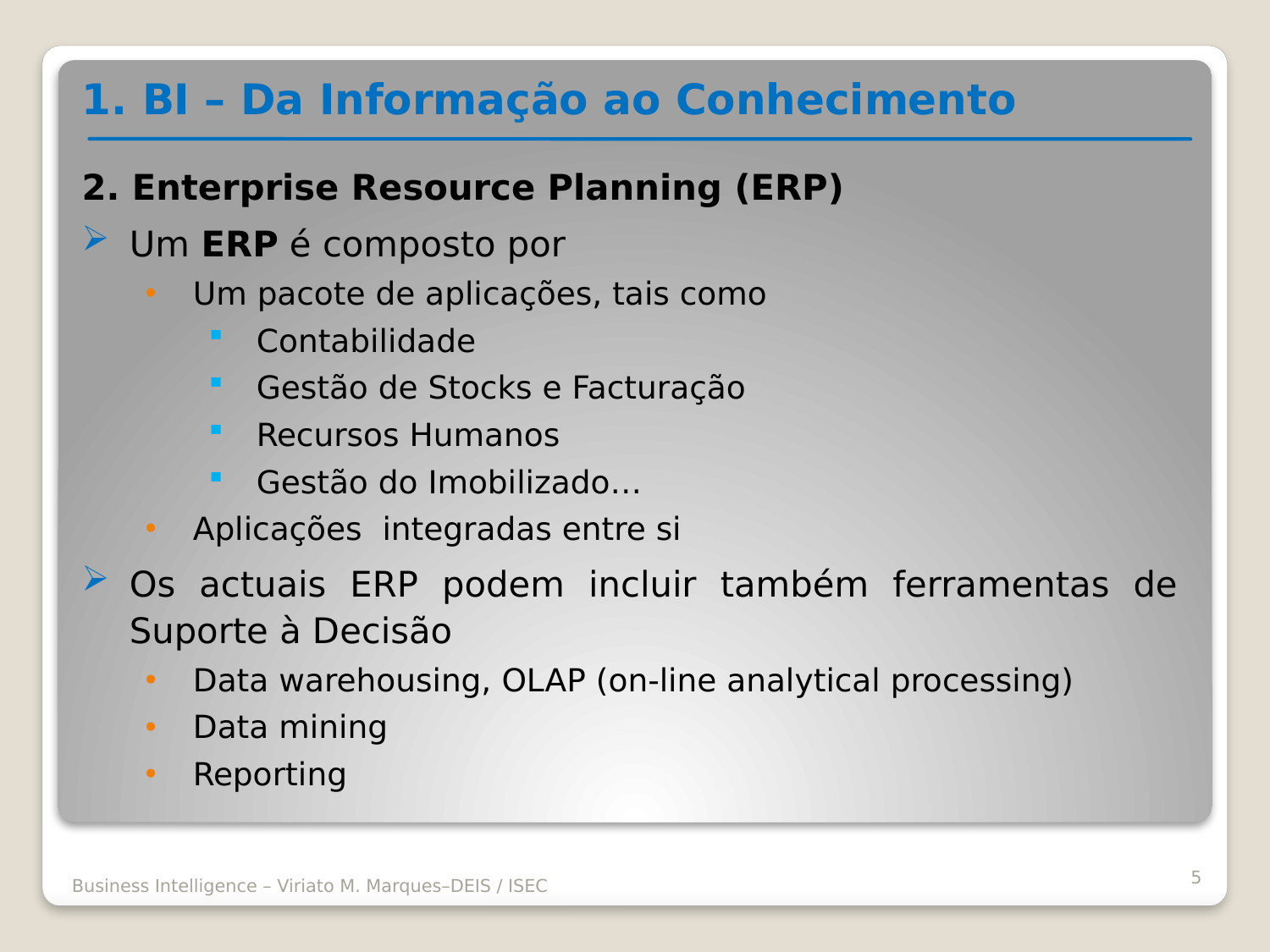

1. BI – Da Informação ao Conhecimento
2. Enterprise Resource Planning (ERP)
Um ERP é composto por
Um pacote de aplicações, tais como
Contabilidade
Gestão de Stocks e Facturação
Recursos Humanos
Gestão do Imobilizado…
Aplicações  integradas entre si
Os actuais ERP podem incluir também ferramentas de Suporte à Decisão
Data warehousing, OLAP (on-line analytical processing)
Data mining
Reporting

5
Business Intelligence – Viriato M. Marques–DEIS / ISEC